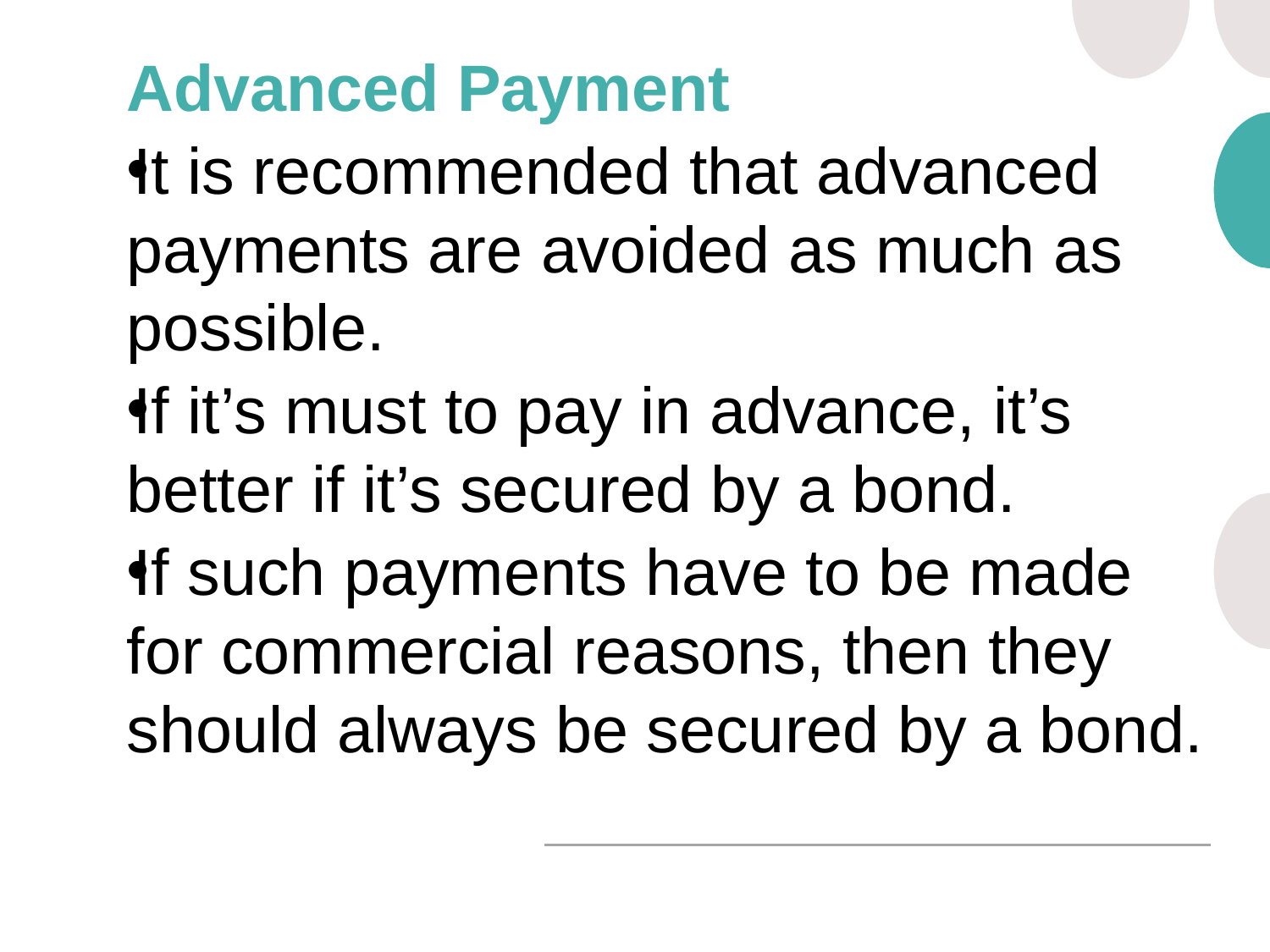

Advanced Payment
It is recommended that advanced payments are avoided as much as possible.
If it’s must to pay in advance, it’s better if it’s secured by a bond.
If such payments have to be made for commercial reasons, then they should always be secured by a bond.